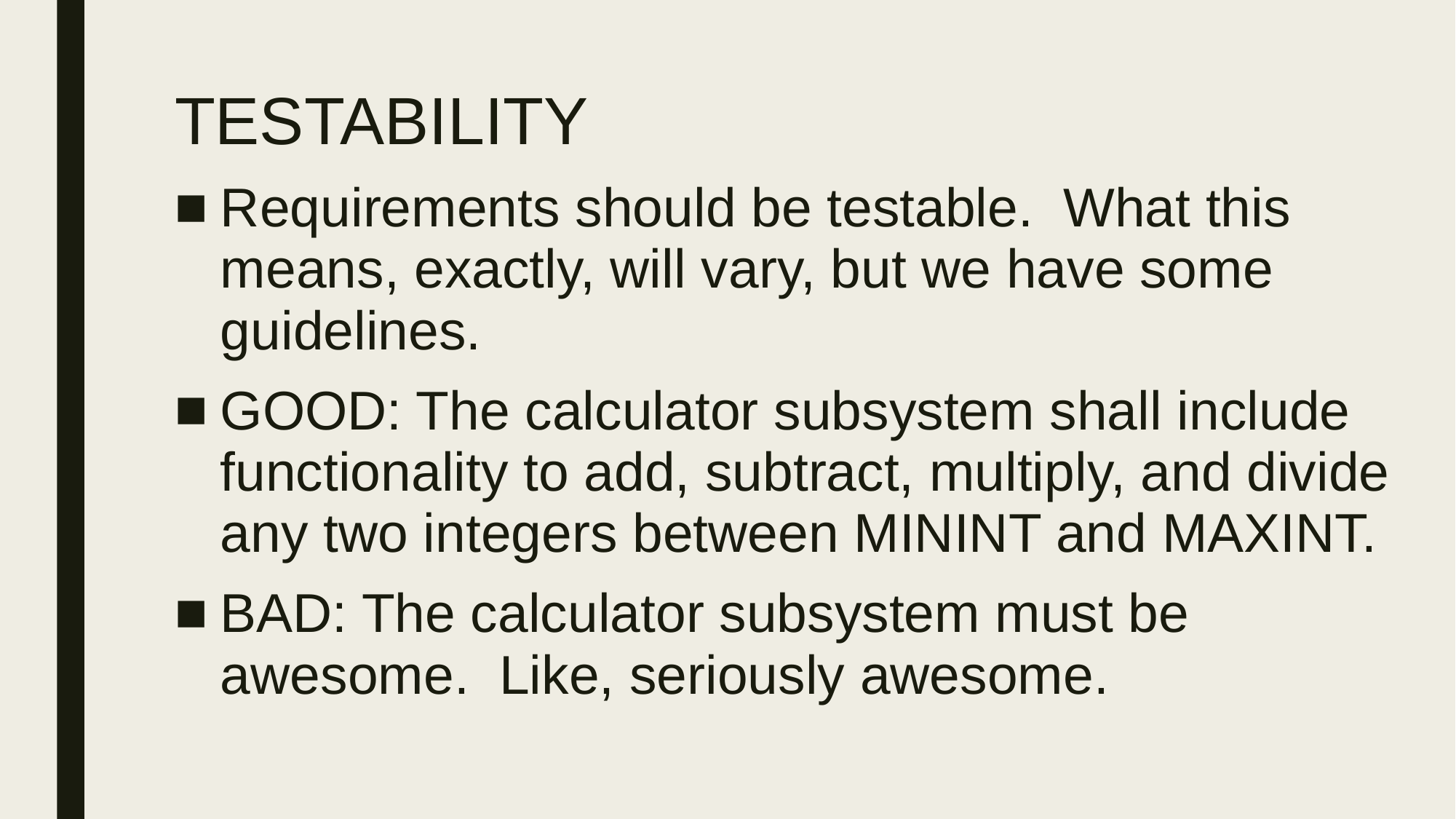

# TESTABILITY
Requirements should be testable.  What this means, exactly, will vary, but we have some guidelines.
GOOD: The calculator subsystem shall include functionality to add, subtract, multiply, and divide any two integers between MININT and MAXINT.
BAD: The calculator subsystem must be awesome.  Like, seriously awesome.